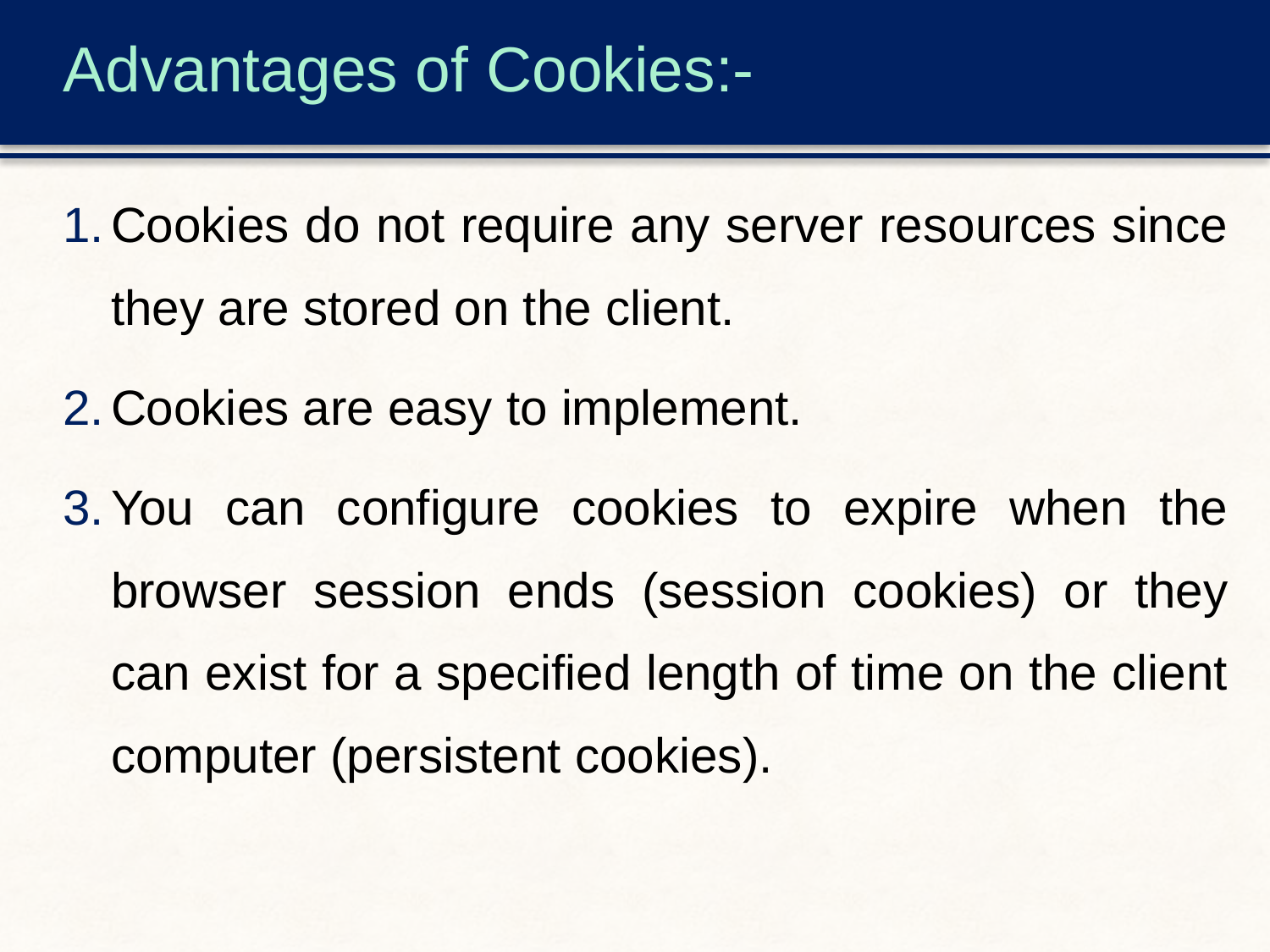

# Advantages of Cookies:-
Cookies do not require any server resources since they are stored on the client.
Cookies are easy to implement.
You can configure cookies to expire when the browser session ends (session cookies) or they can exist for a specified length of time on the client computer (persistent cookies).